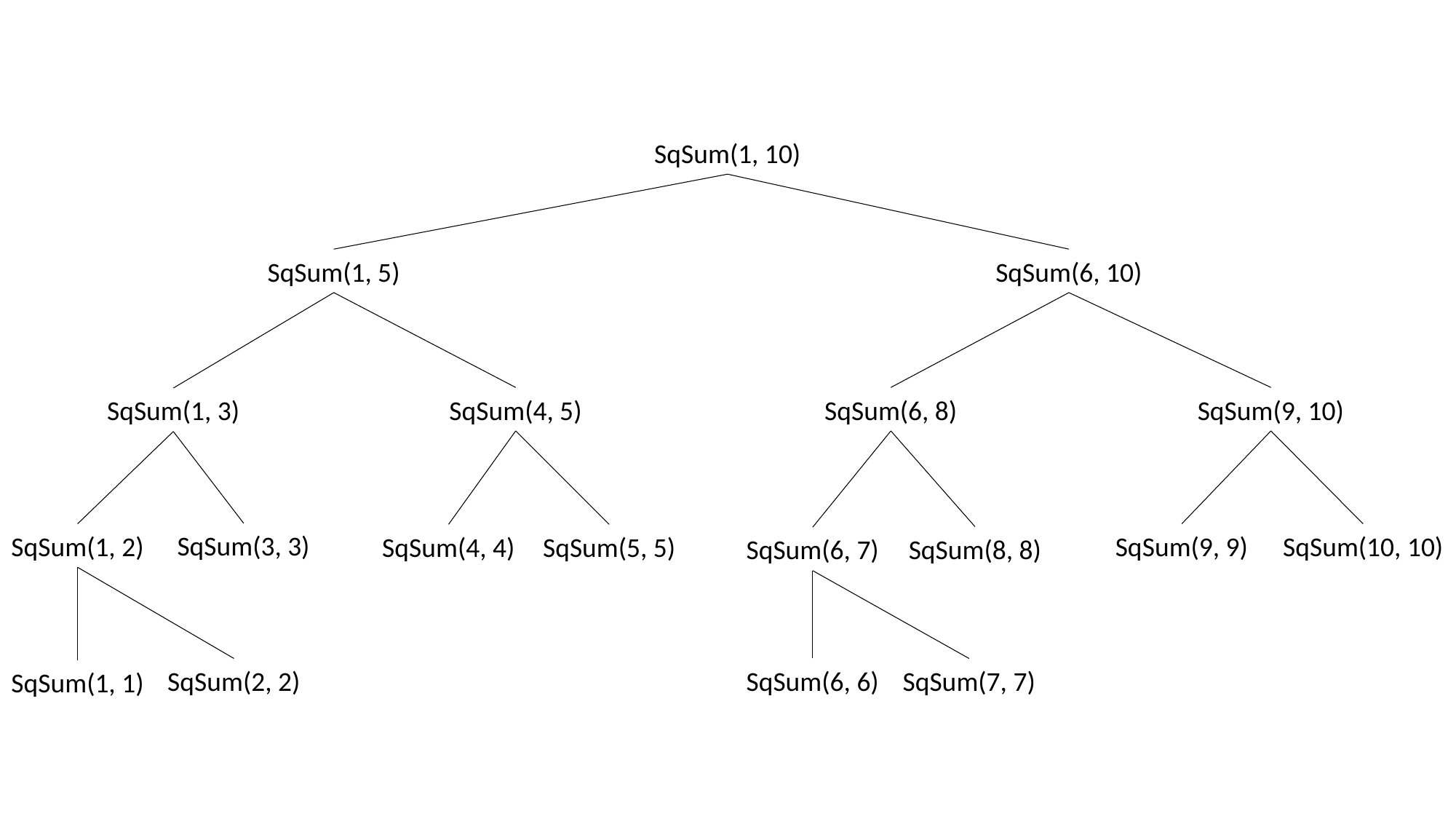

SqSum(1, 10)
SqSum(1, 5)
SqSum(6, 10)
SqSum(4, 5)
SqSum(6, 8)
SqSum(9, 10)
SqSum(1, 3)
SqSum(3, 3)
SqSum(1, 2)
SqSum(10, 10)
SqSum(9, 9)
SqSum(4, 4)
SqSum(5, 5)
SqSum(8, 8)
SqSum(6, 7)
SqSum(2, 2)
SqSum(6, 6)
SqSum(7, 7)
SqSum(1, 1)